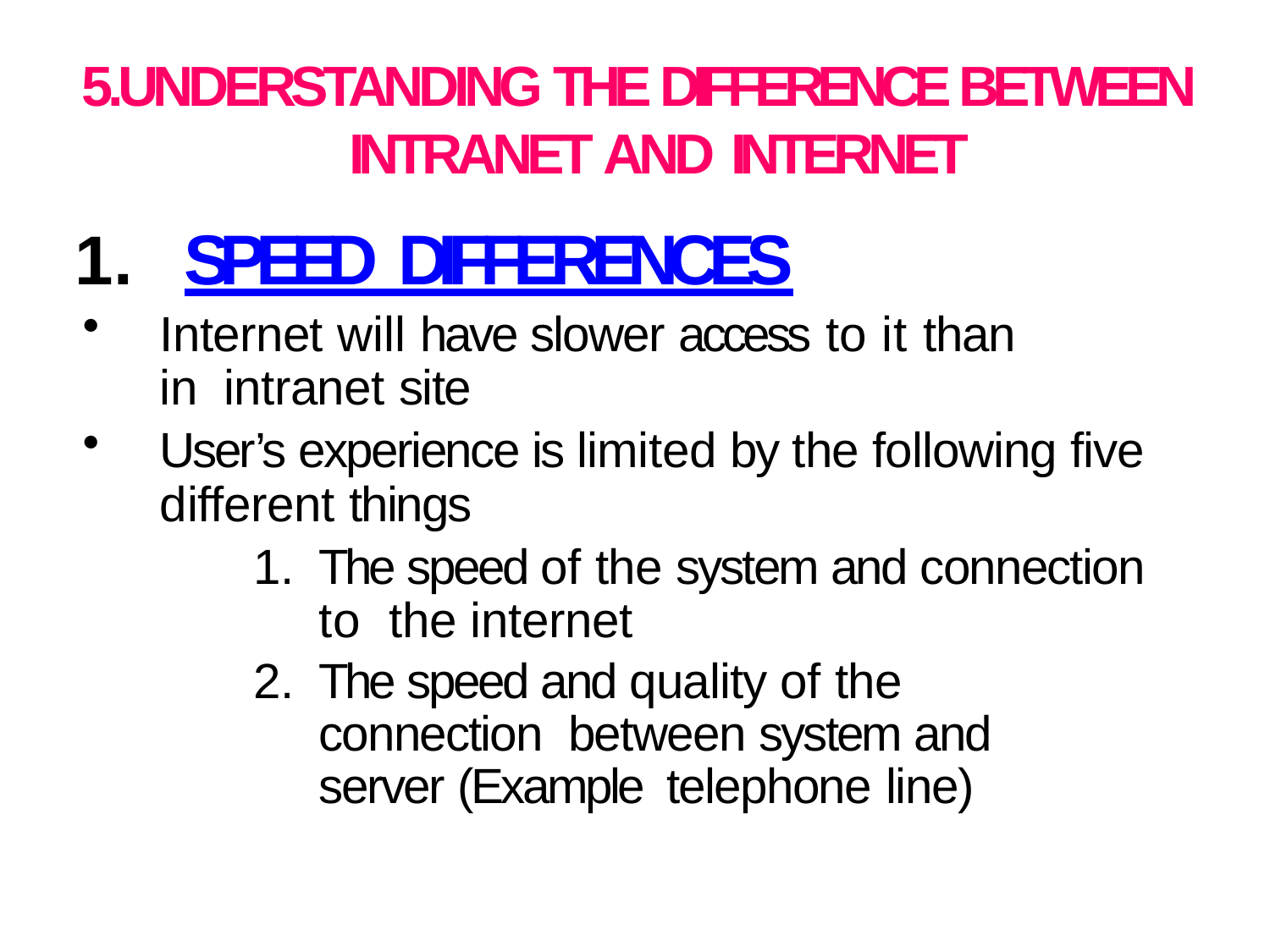

# 5.UNDERSTANDING THE DIFFERENCE BETWEEN  INTRANET AND INTERNET
SPEED DIFFERENCES
Internet will have slower access to it than in  intranet site
User’s experience is limited by the following five  different things
The speed of the system and connection to  the internet
The speed and quality of the connection  between system and server (Example  telephone line)